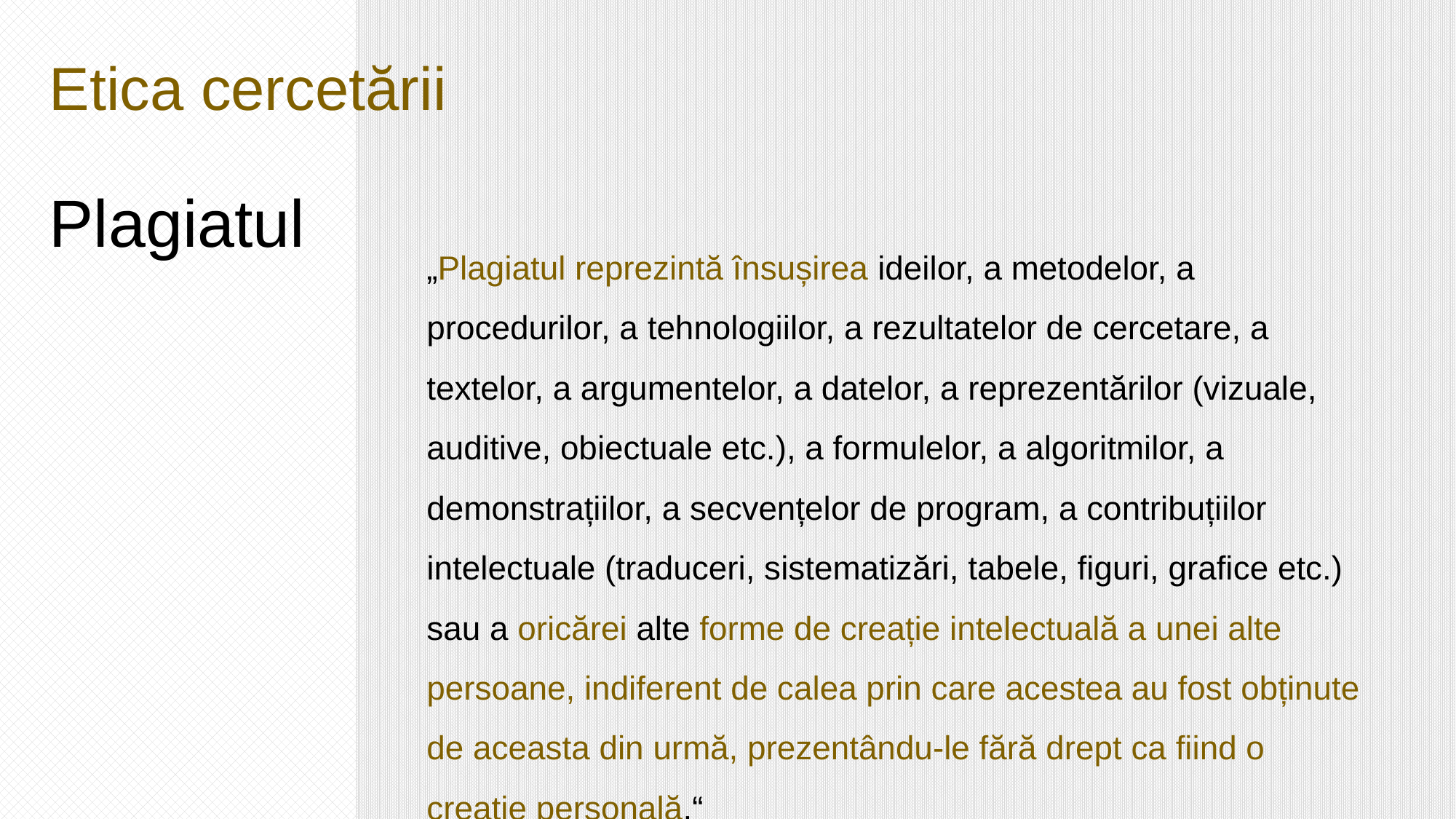

Etica cercetării
Plagiatul
„Plagiatul reprezintă însușirea ideilor, a metodelor, a procedurilor, a tehnologiilor, a rezultatelor de cercetare, a textelor, a argumentelor, a datelor, a reprezentărilor (vizuale, auditive, obiectuale etc.), a formulelor, a algoritmilor, a demonstrațiilor, a secvențelor de program, a contribuțiilor intelectuale (traduceri, sistematizări, tabele, figuri, grafice etc.) sau a oricărei alte forme de creație intelectuală a unei alte persoane, indiferent de calea prin care acestea au fost obținute de aceasta din urmă, prezentându-le fără drept ca fiind o creație personală.“
(Universitatea din București 2020, 8)